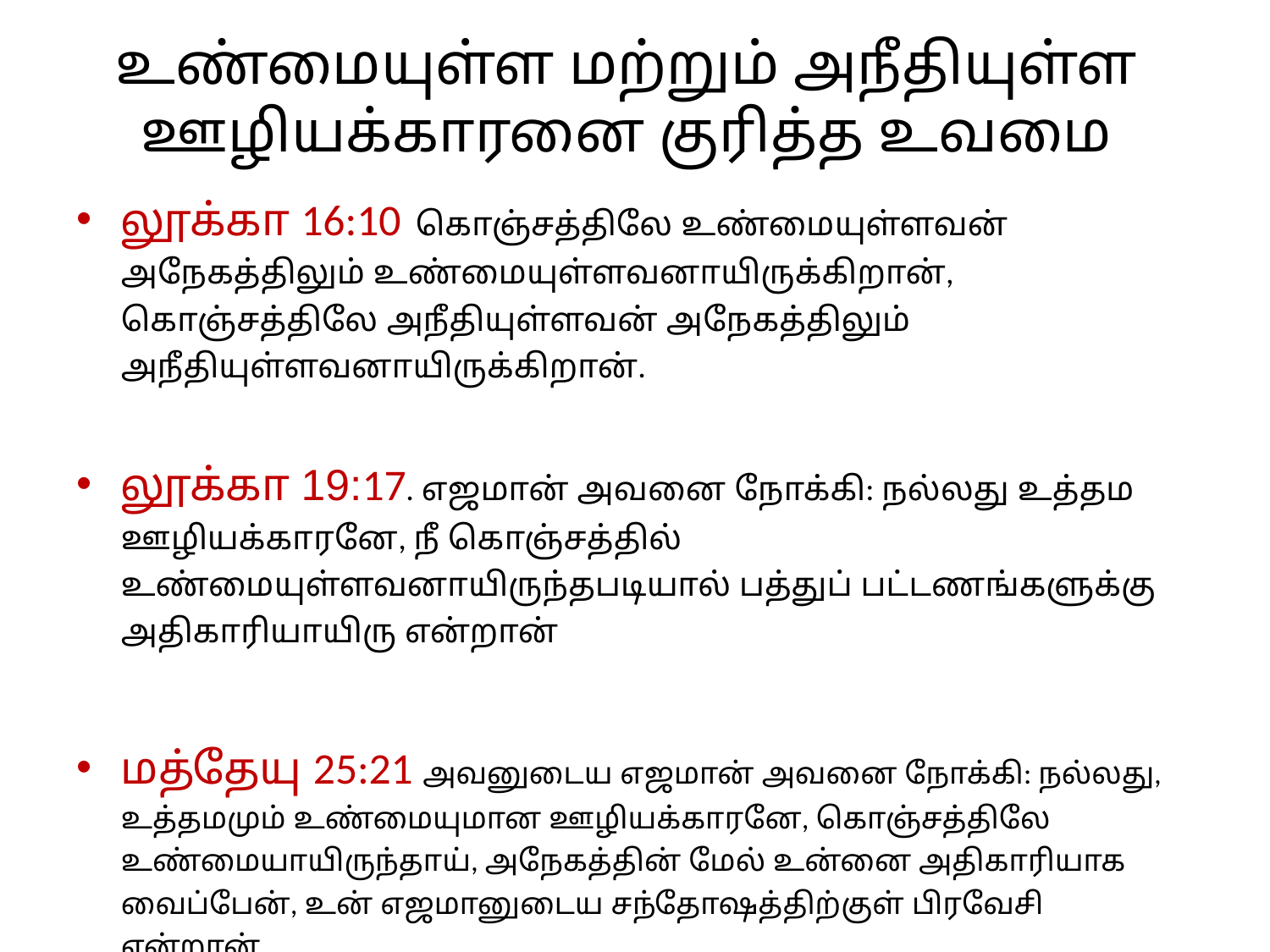

# உண்மையுள்ள மற்றும் அநீதியுள்ள ஊழியக்காரனை குரித்த உவமை
லூக்கா 16:10  கொஞ்சத்திலே உண்மையுள்ளவன் அநேகத்திலும் உண்மையுள்ளவனாயிருக்கிறான், கொஞ்சத்திலே அநீதியுள்ளவன் அநேகத்திலும் அநீதியுள்ளவனாயிருக்கிறான்.

லூக்கா 19:17. எஜமான் அவனை நோக்கி: நல்லது உத்தம ஊழியக்காரனே, நீ கொஞ்சத்தில் உண்மையுள்ளவனாயிருந்தபடியால் பத்துப் பட்டணங்களுக்கு அதிகாரியாயிரு என்றான்

மத்தேயு 25:21 அவனுடைய எஜமான் அவனை நோக்கி: நல்லது, உத்தமமும் உண்மையுமான ஊழியக்காரனே, கொஞ்சத்திலே உண்மையாயிருந்தாய், அநேகத்தின் மேல் உன்னை அதிகாரியாக வைப்பேன், உன் எஜமானுடைய சந்தோஷத்திற்குள் பிரவேசி என்றான்.